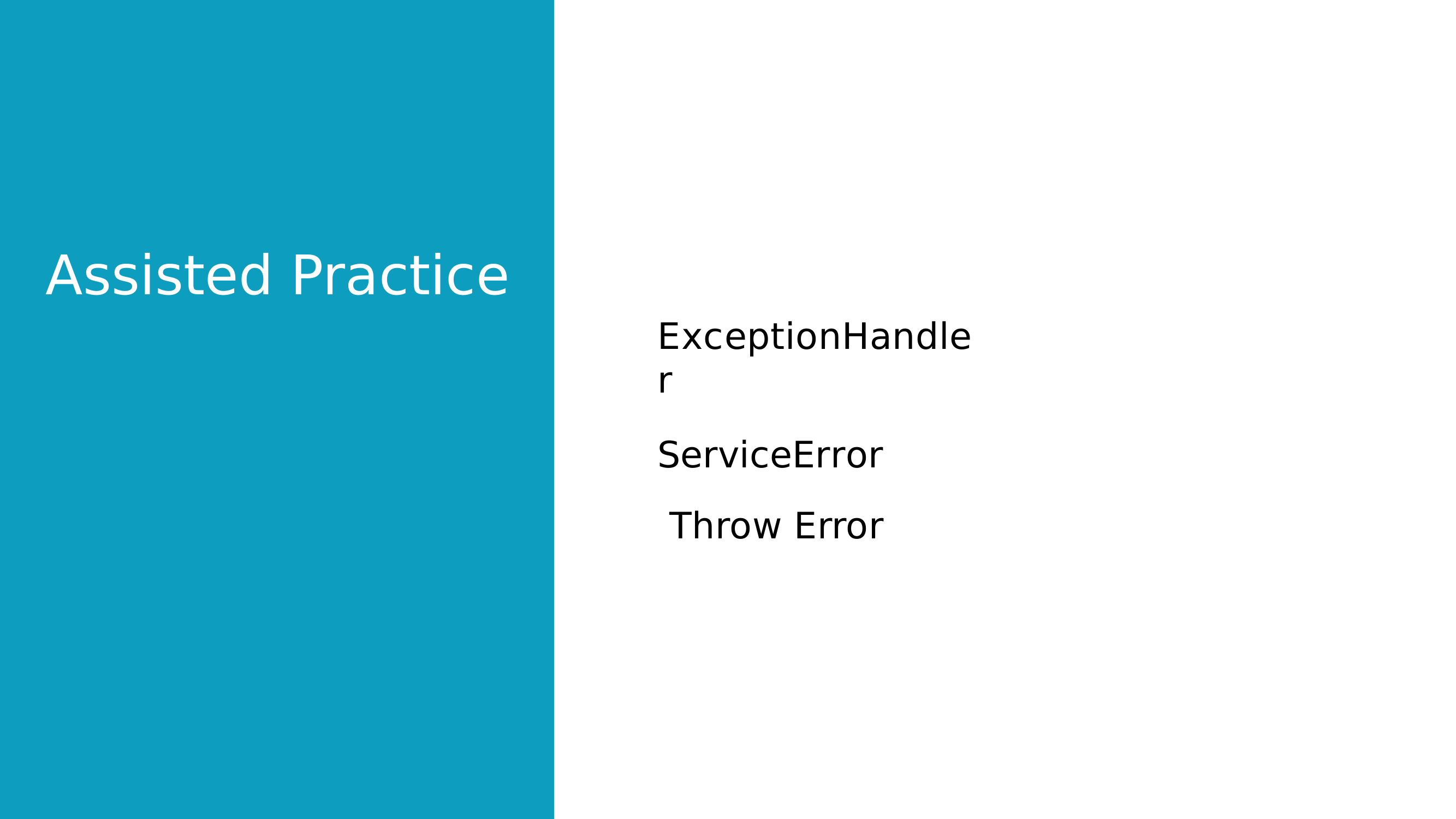

Assisted Practice
ExceptionHandler
ServiceError  Throw Error
4